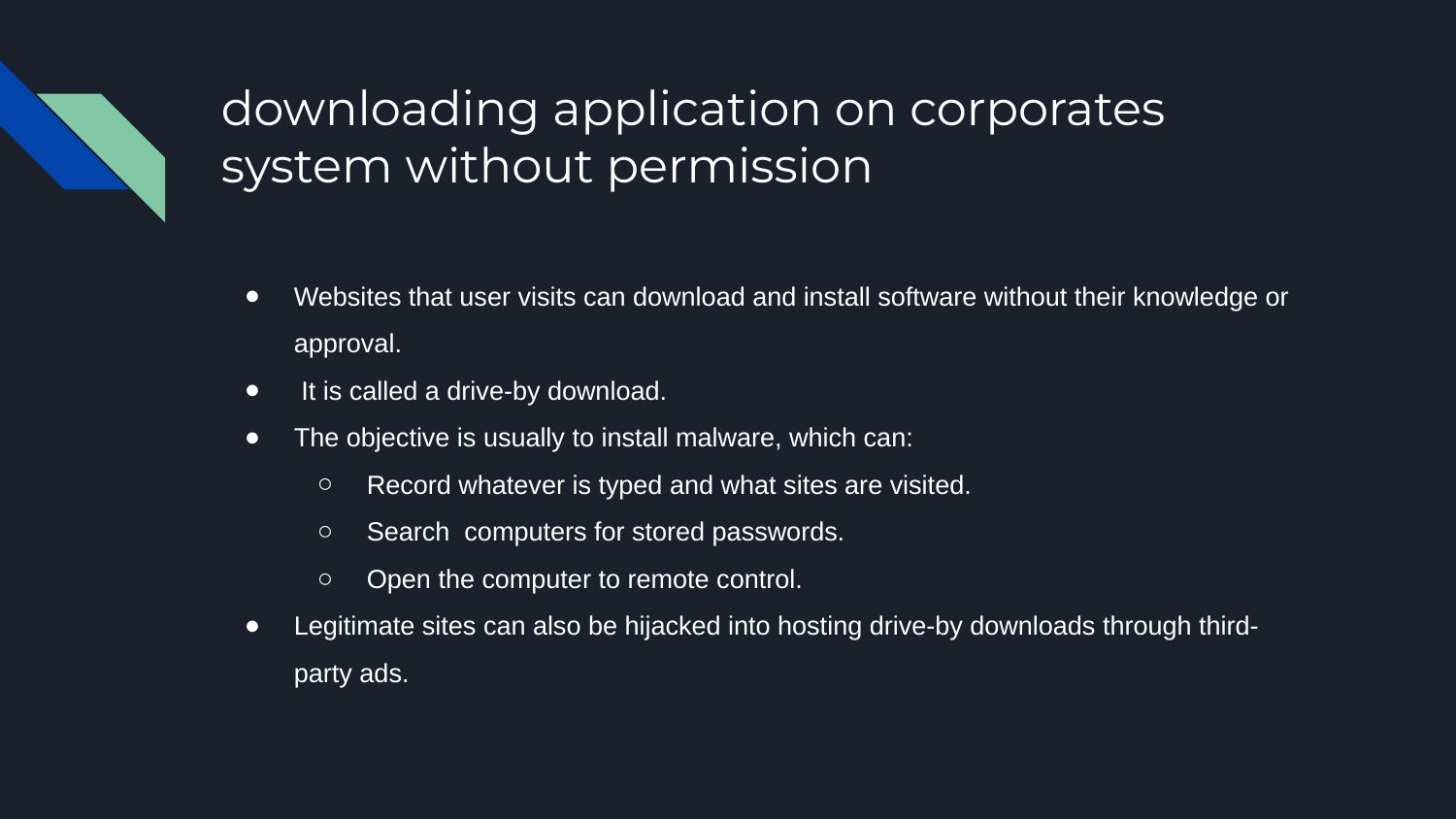

# downloading application on corporates system without permission
Websites that user visits can download and install software without their knowledge or approval.
 It is called a drive-by download.
The objective is usually to install malware, which can:
Record whatever is typed and what sites are visited.
Search  computers for stored passwords.
Open the computer to remote control.
Legitimate sites can also be hijacked into hosting drive-by downloads through third-party ads.